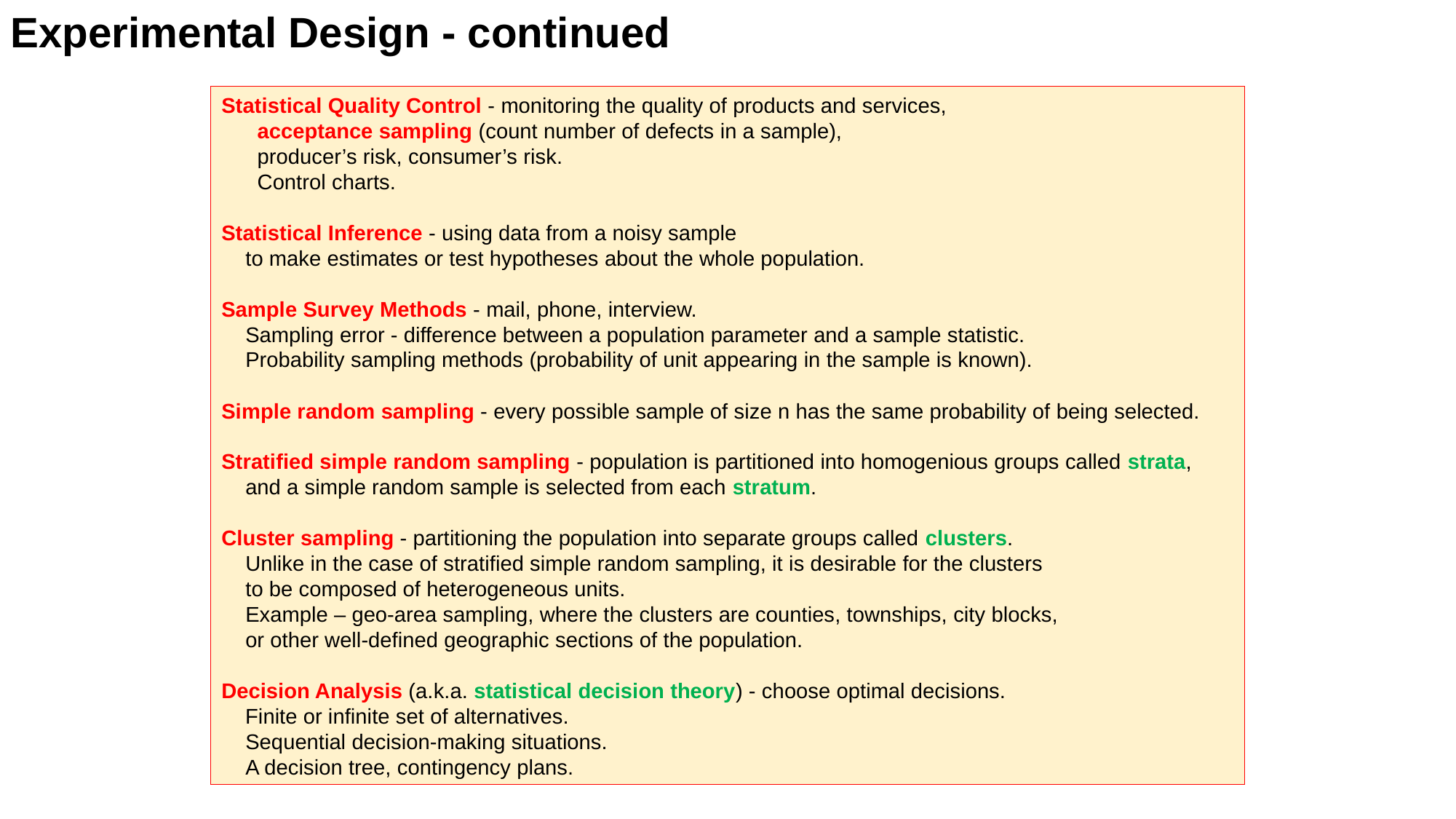

Experimental Design - continued
Statistical Quality Control - monitoring the quality of products and services,
      acceptance sampling (count number of defects in a sample),
      producer’s risk, consumer’s risk.
      Control charts.

Statistical Inference - using data from a noisy sample
    to make estimates or test hypotheses about the whole population.

Sample Survey Methods - mail, phone, interview.
    Sampling error - difference between a population parameter and a sample statistic.
    Probability sampling methods (probability of unit appearing in the sample is known).

Simple random sampling - every possible sample of size n has the same probability of being selected.

Stratified simple random sampling - population is partitioned into homogenious groups called strata,
    and a simple random sample is selected from each stratum.

Cluster sampling - partitioning the population into separate groups called clusters.
    Unlike in the case of stratified simple random sampling, it is desirable for the clusters
    to be composed of heterogeneous units.
    Example – geo-area sampling, where the clusters are counties, townships, city blocks,
    or other well-defined geographic sections of the population.

Decision Analysis (a.k.a. statistical decision theory) - choose optimal decisions.
    Finite or infinite set of alternatives.
    Sequential decision-making situations.
    A decision tree, contingency plans.